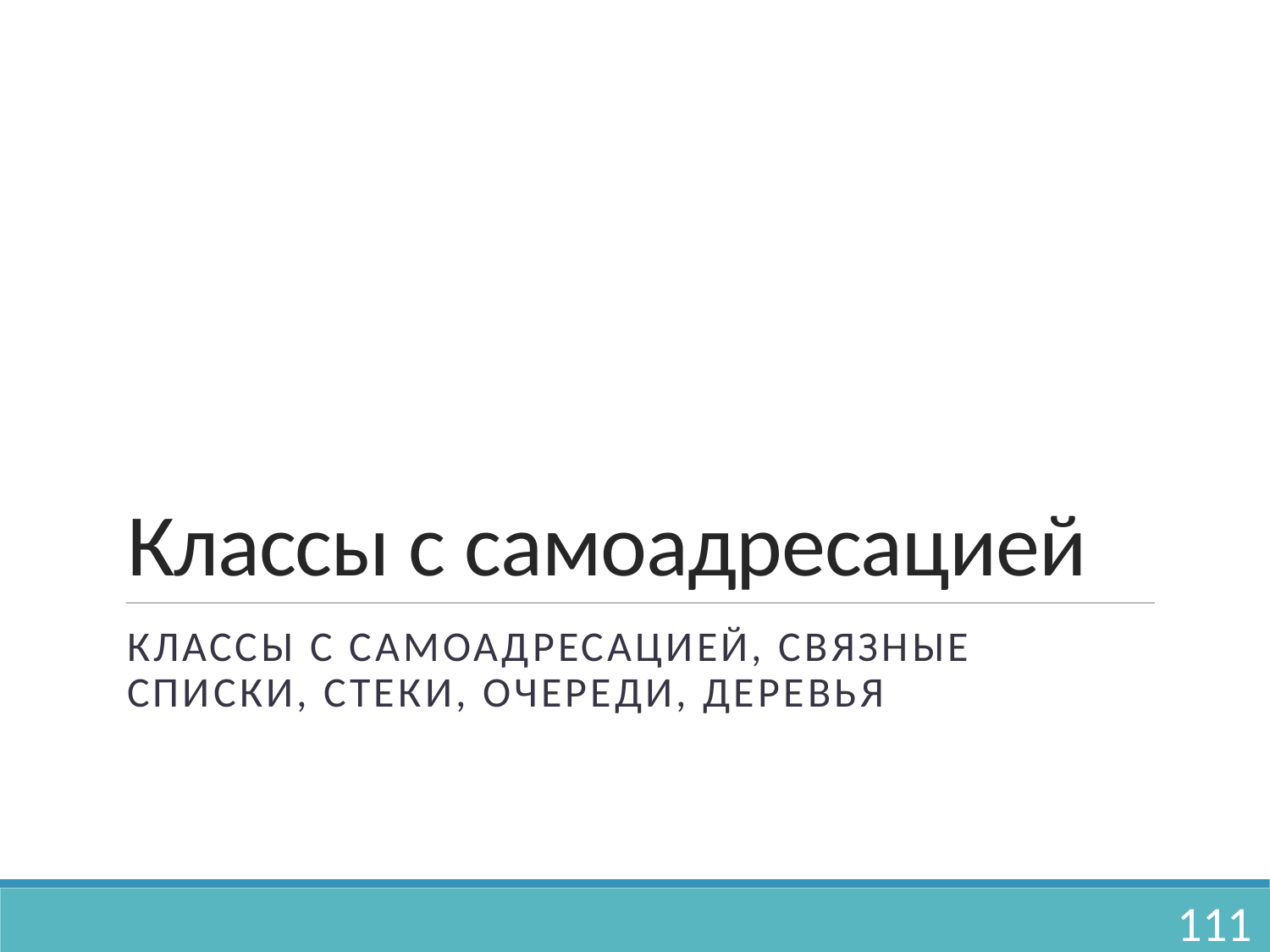

# Классы с самоадресацией
Классы с самоадресацией, связные списки, стеки, очереди, деревья
111